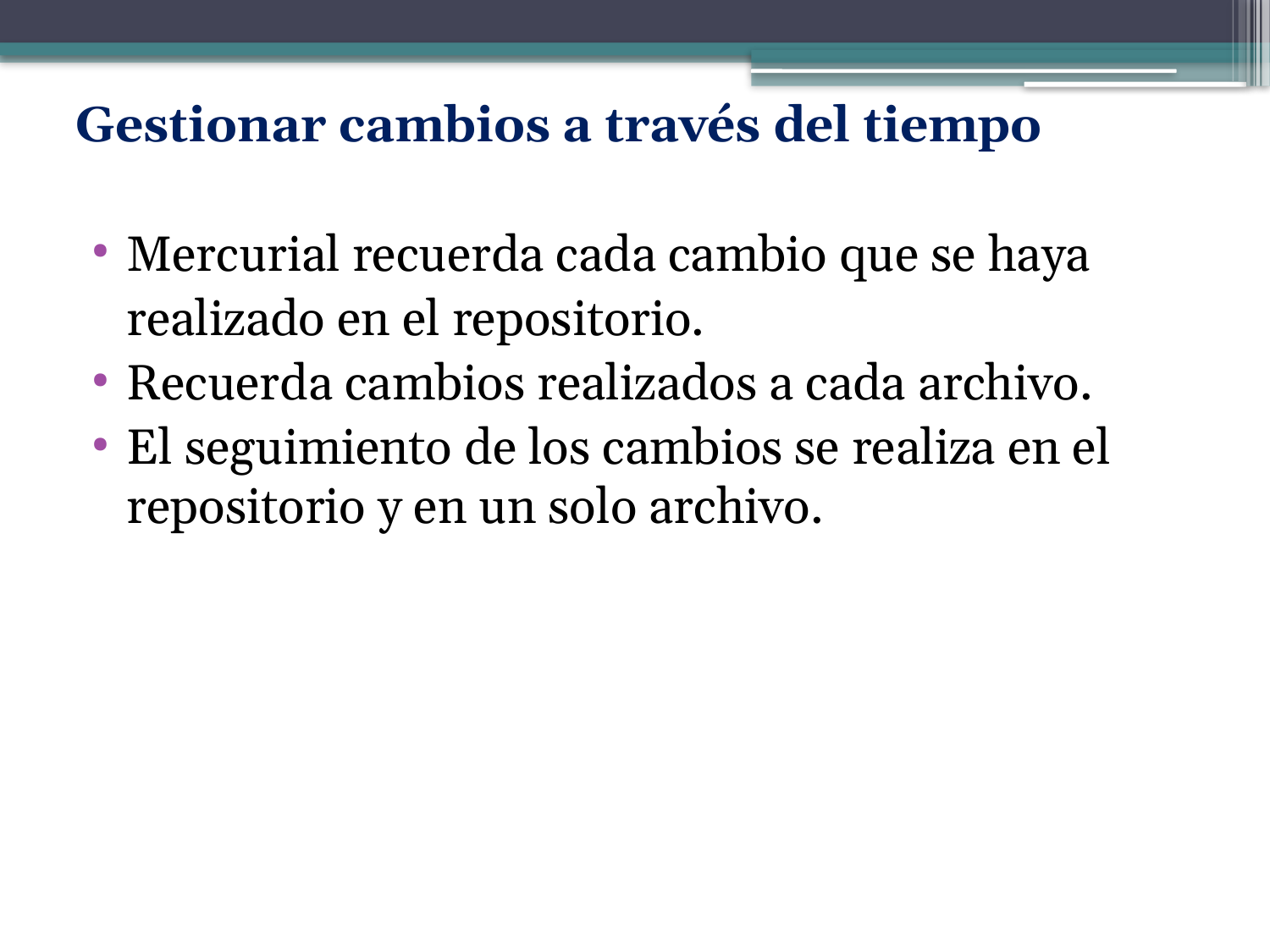

Gestionar cambios a través del tiempo

Mercurial recuerda cada cambio que se haya
   realizado en el repositorio.
Recuerda cambios realizados a cada archivo.
El seguimiento de los cambios se realiza en el repositorio y en un solo archivo.